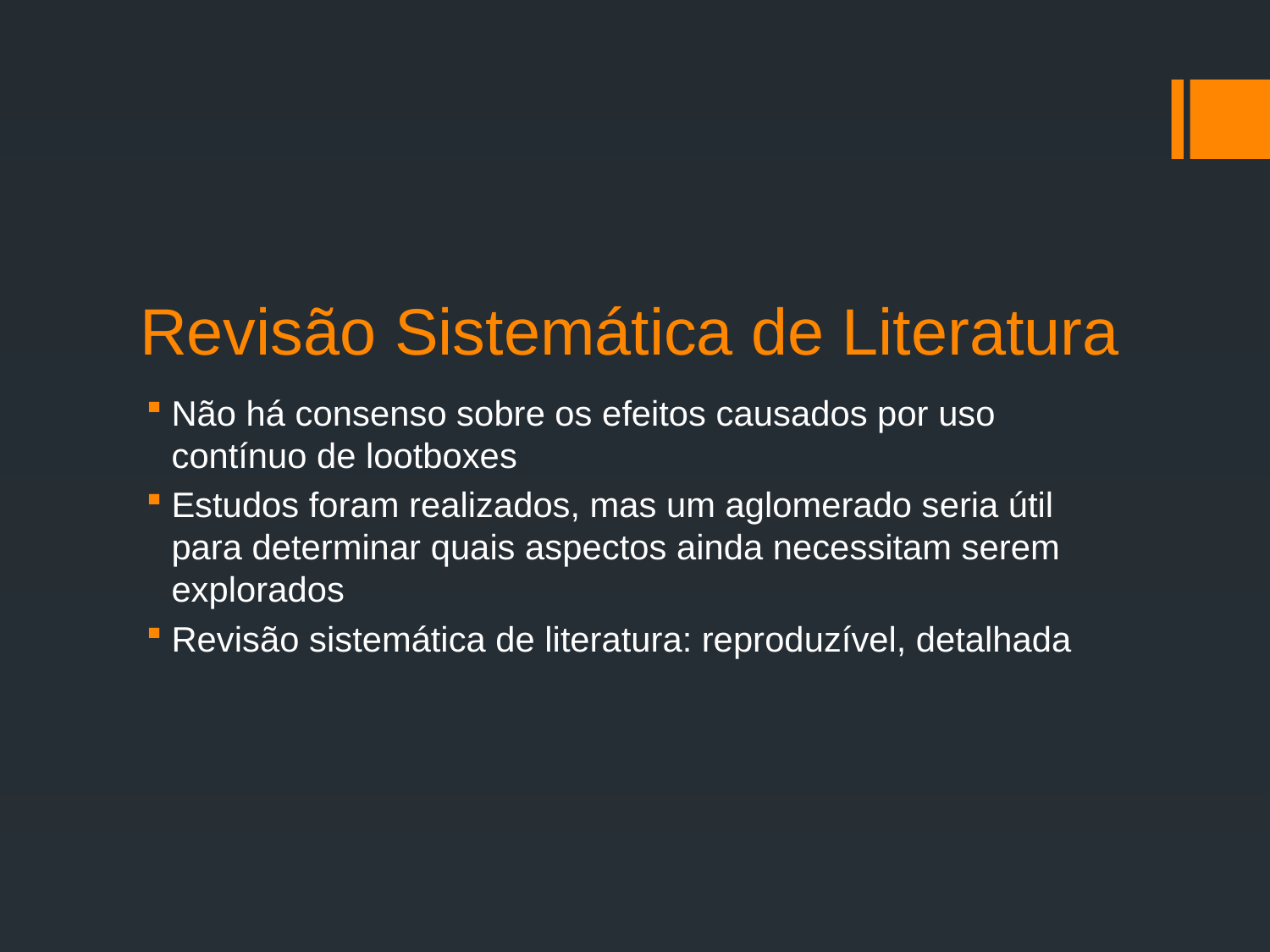

# Revisão Sistemática de Literatura
Não há consenso sobre os efeitos causados por uso contínuo de lootboxes
Estudos foram realizados, mas um aglomerado seria útil para determinar quais aspectos ainda necessitam serem explorados
Revisão sistemática de literatura: reproduzível, detalhada